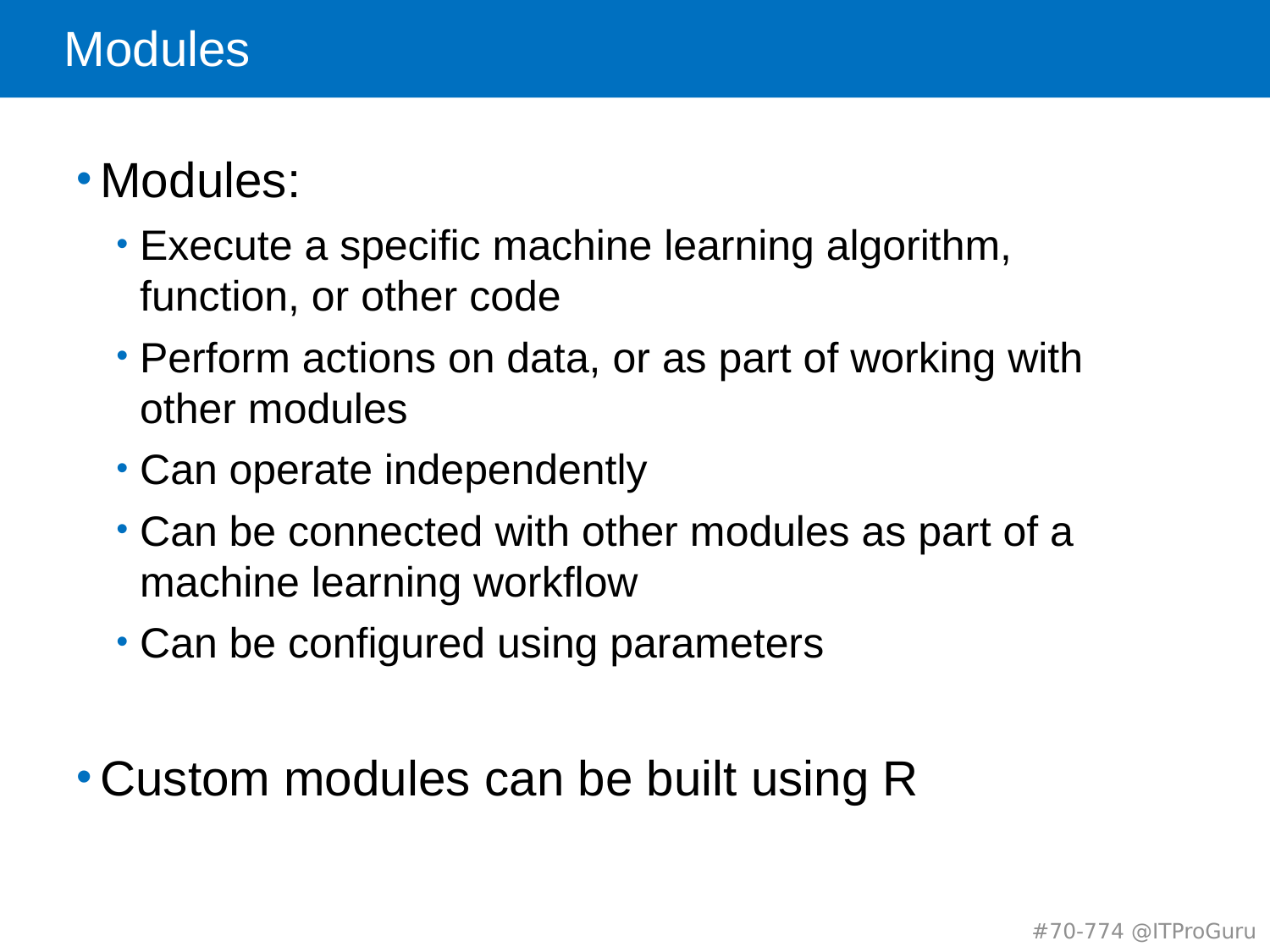

# Modules
Modules:
Execute a specific machine learning algorithm, function, or other code
Perform actions on data, or as part of working with other modules
Can operate independently
Can be connected with other modules as part of a machine learning workflow
Can be configured using parameters

Custom modules can be built using R